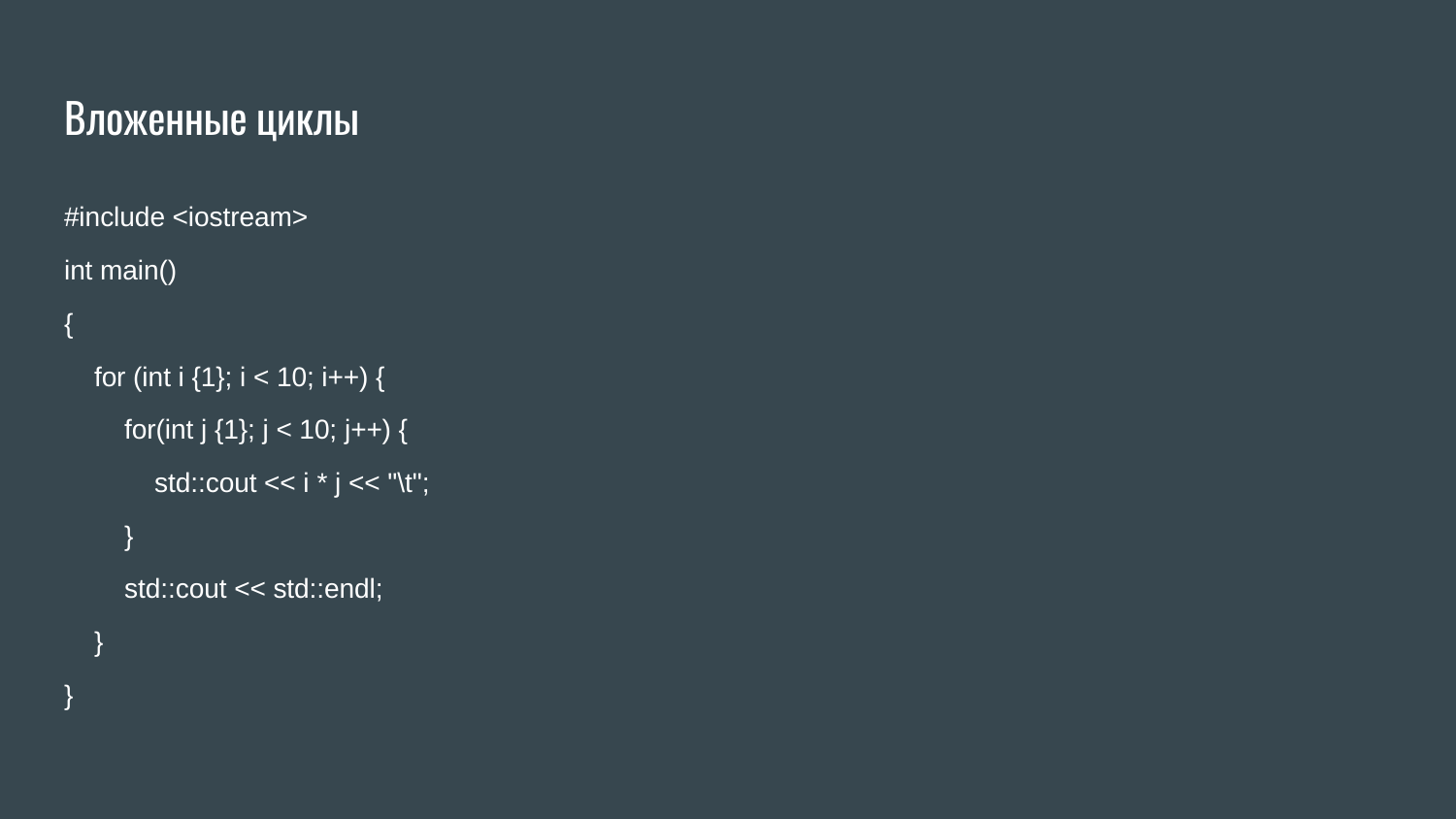

# Вложенные циклы
#include <iostream>
int main()
{
    for (int i {1}; i < 10; i++) {
        for(int j {1}; j < 10; j++) {
            std::cout << i * j << "\t";
        }
        std::cout << std::endl;
    }
}